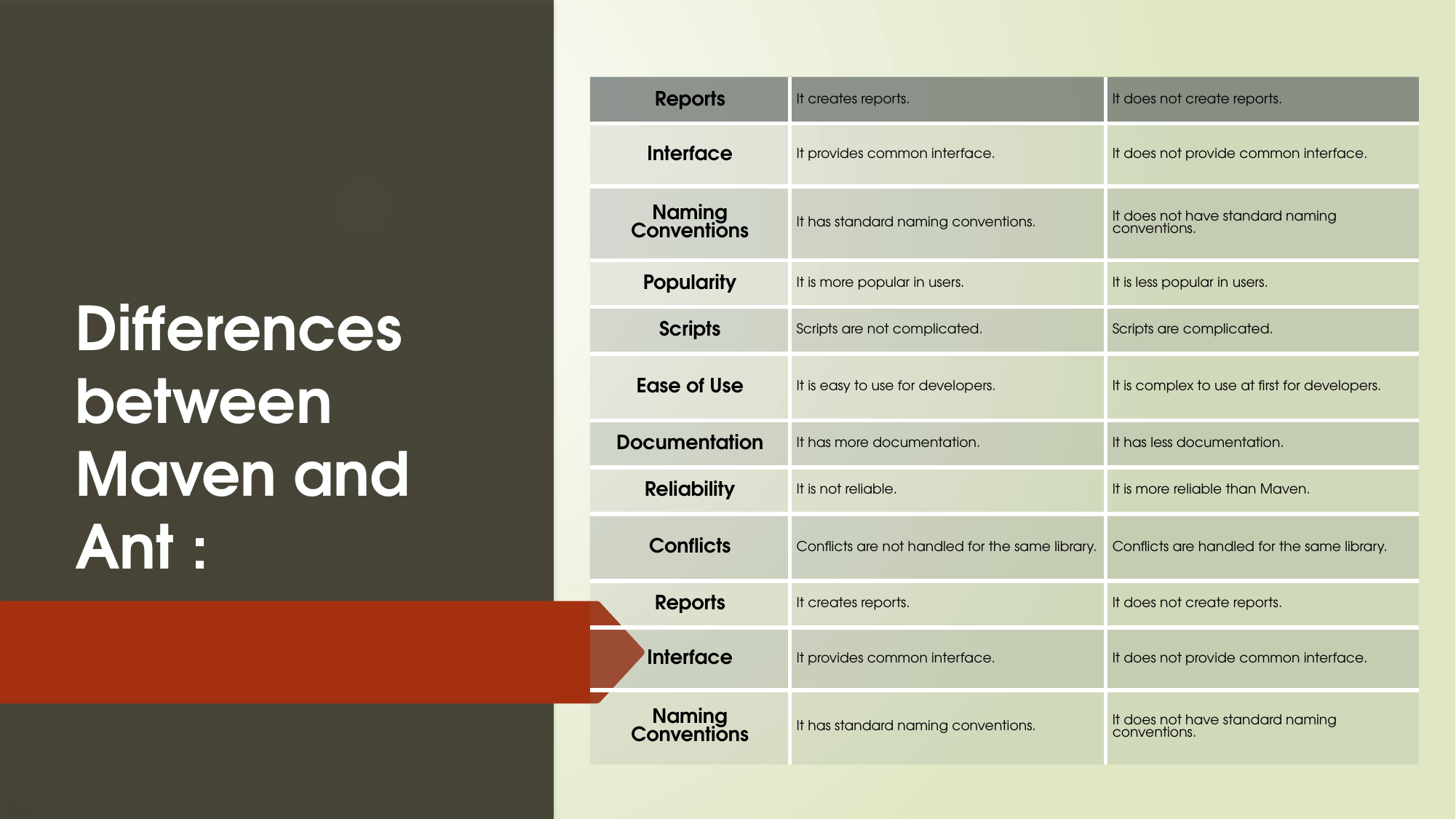

| Reports | It creates reports. | It does not create reports. |
| --- | --- | --- |
| Interface | It provides common interface. | It does not provide common interface. |
| Naming Conventions | It has standard naming conventions. | It does not have standard naming conventions. |
| Popularity | It is more popular in users. | It is less popular in users. |
| Scripts | Scripts are not complicated. | Scripts are complicated. |
| Ease of Use | It is easy to use for developers. | It is complex to use at first for developers. |
| Documentation | It has more documentation. | It has less documentation. |
| Reliability | It is not reliable. | It is more reliable than Maven. |
| Conflicts | Conflicts are not handled for the same library. | Conflicts are handled for the same library. |
| Reports | It creates reports. | It does not create reports. |
| Interface | It provides common interface. | It does not provide common interface. |
| Naming Conventions | It has standard naming conventions. | It does not have standard naming conventions. |
Differences between Maven and Ant :